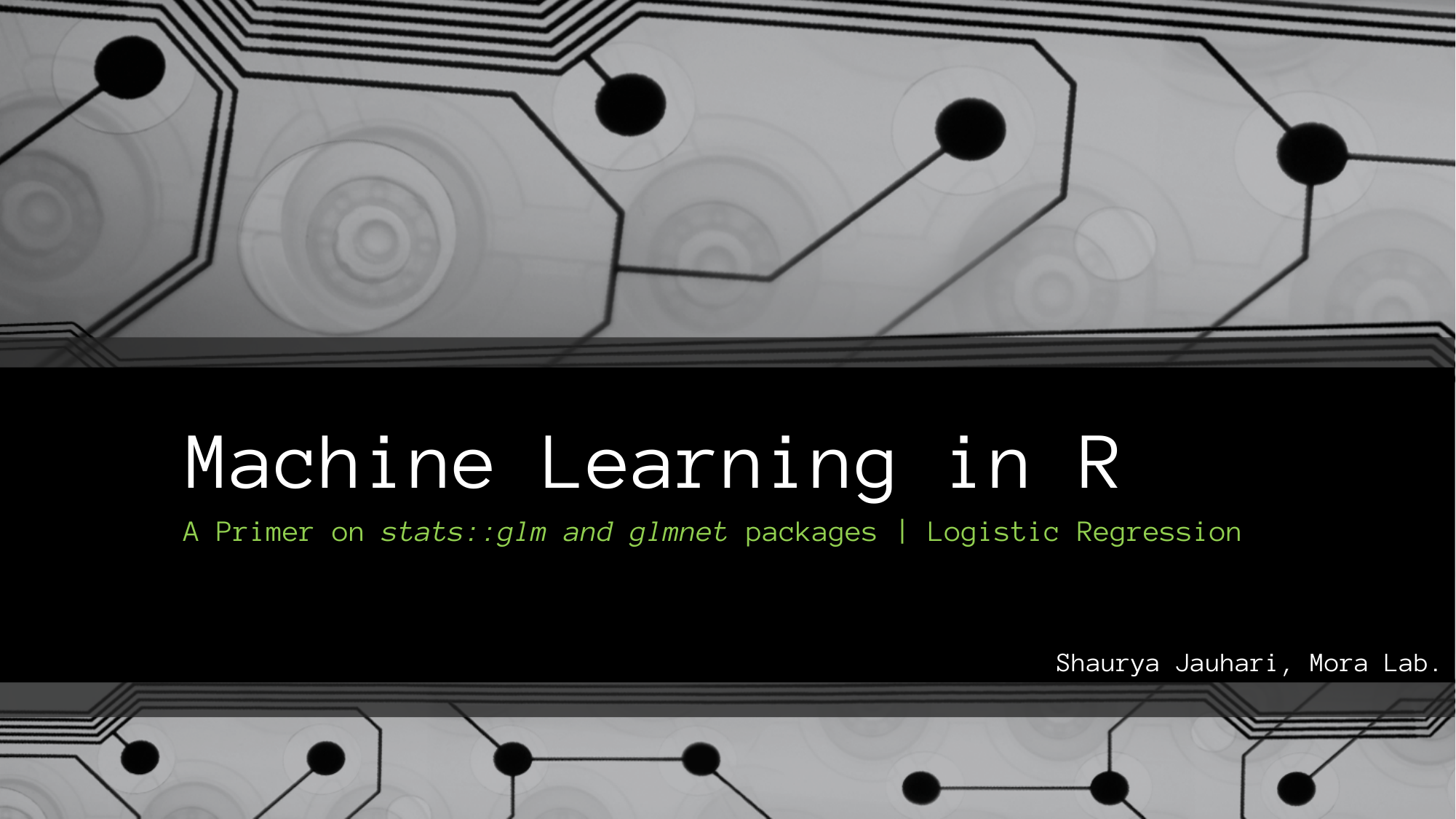

# Machine Learning in R
A Primer on stats::glm and glmnet packages | Logistic Regression
Shaurya Jauhari, Mora Lab.